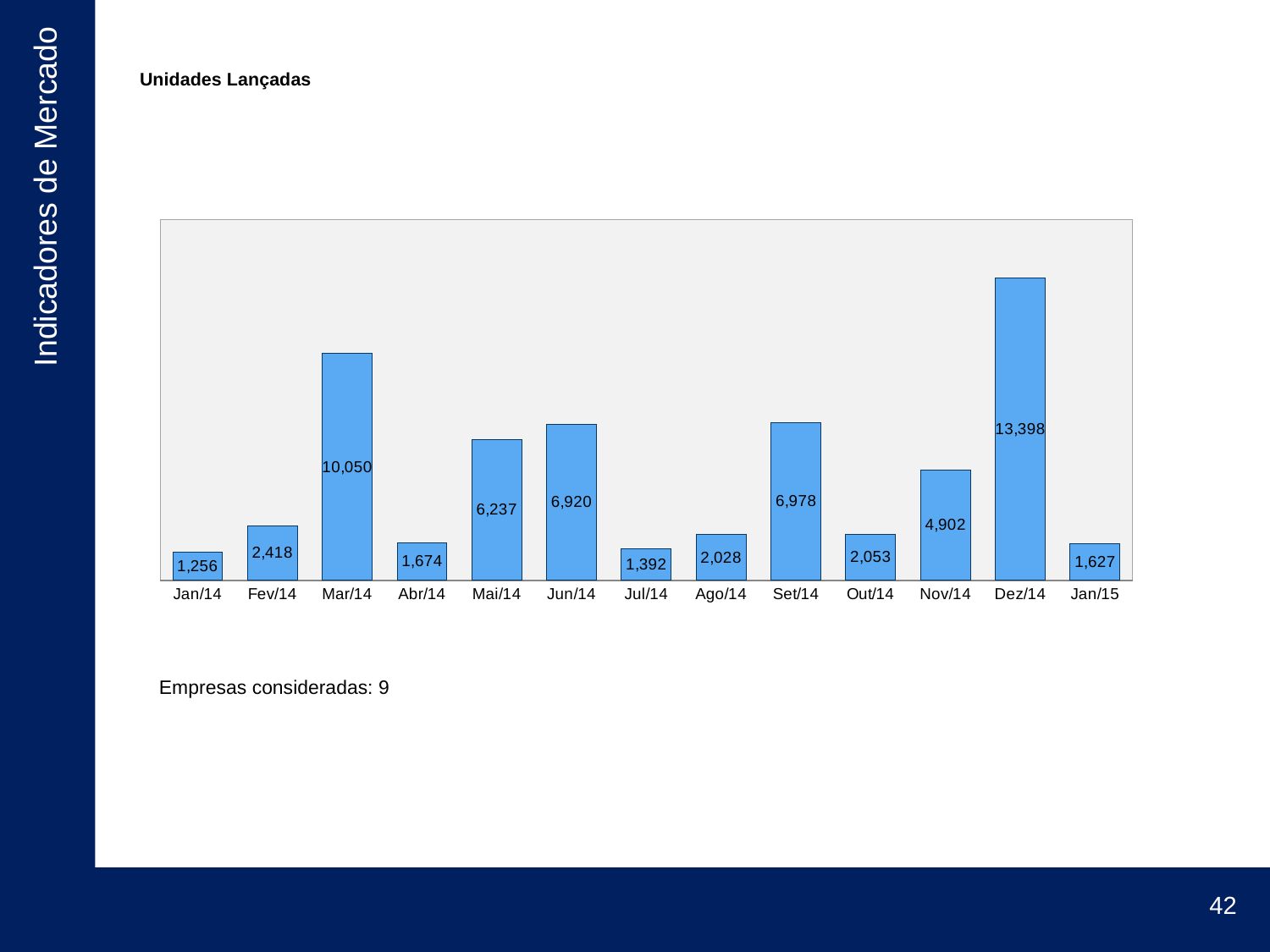

# Unidades Lançadas

### Chart

| Category | soma |
|---|---|
| Jan/14 | 1256.0 |
| Fev/14 | 2418.0 |
| Mar/14 | 10050.0 |
| Abr/14 | 1674.0 |
| Mai/14 | 6237.0 |
| Jun/14 | 6920.0 |
| Jul/14 | 1392.0 |
| Ago/14 | 2028.0 |
| Set/14 | 6978.0 |
| Out/14 | 2053.0 |
| Nov/14 | 4902.0 |
| Dez/14 | 13398.0 |
| Jan/15 | 1627.0 |
Empresas consideradas: 9
42